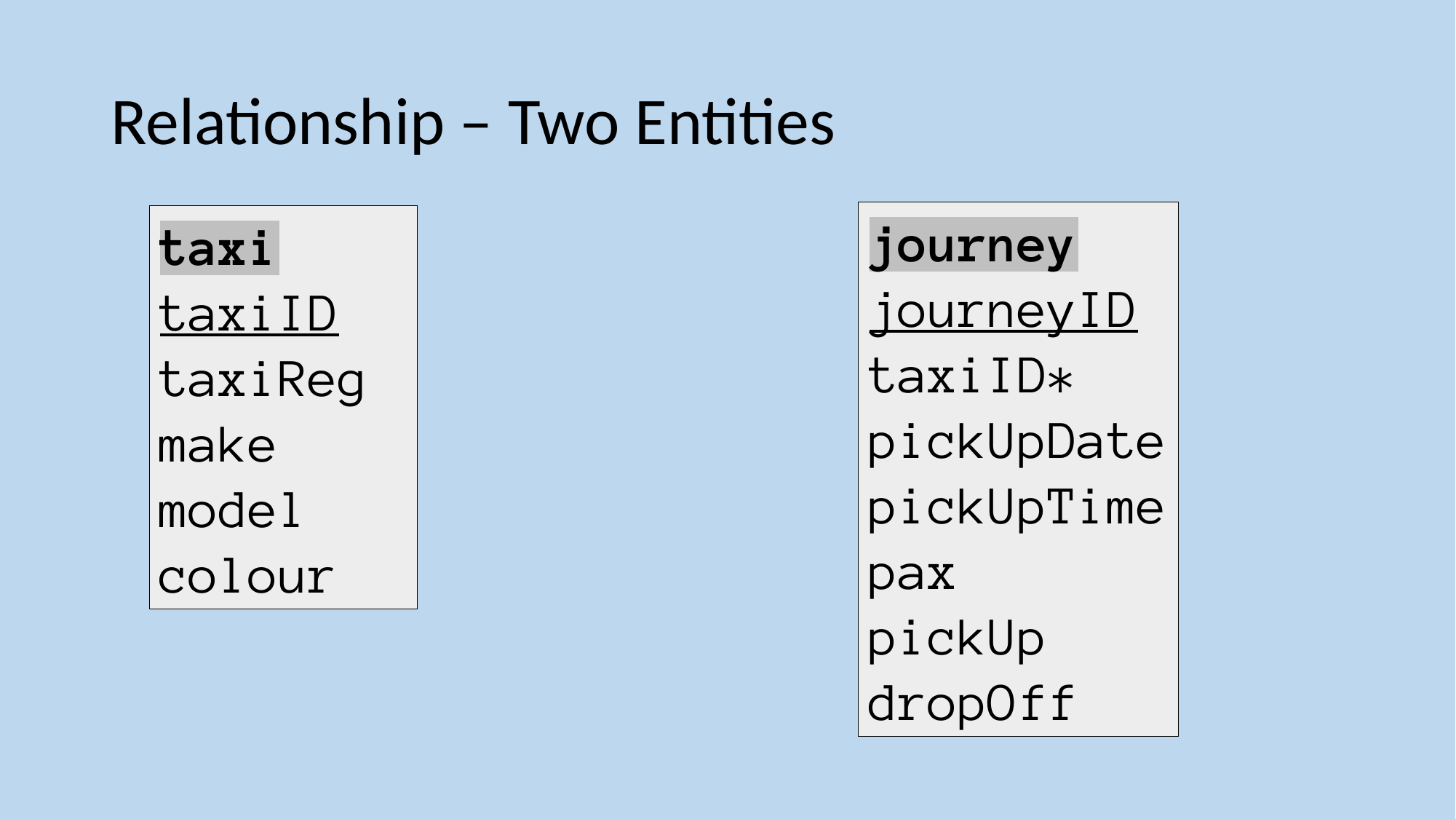

# Relationship – Two Entities
journey
journeyID
taxiID*
pickUpDate
pickUpTime
pax
pickUp
dropOff
taxi
taxiID
taxiReg
make
model
colour